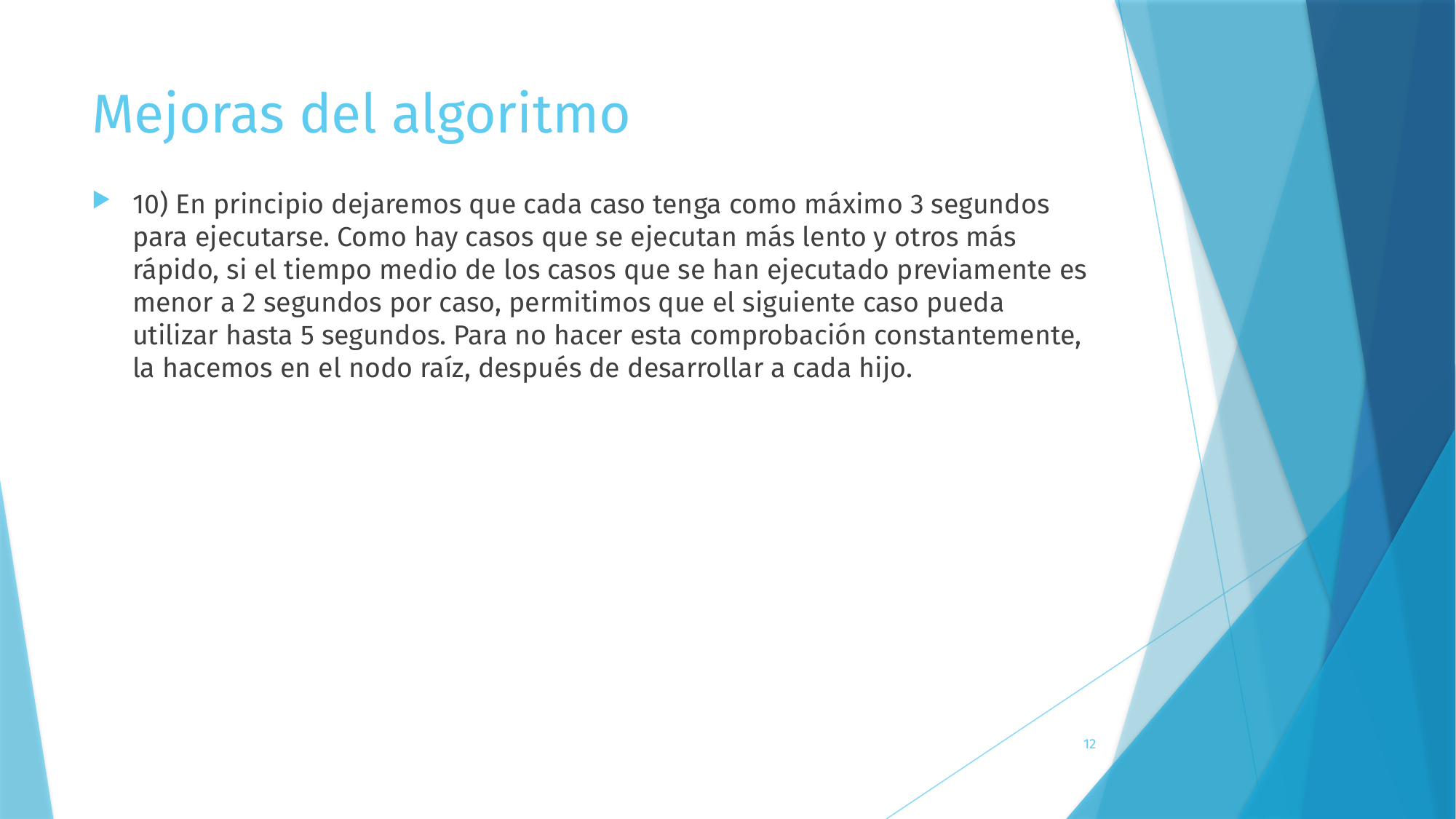

# Mejoras del algoritmo
10) En principio dejaremos que cada caso tenga como máximo 3 segundos para ejecutarse. Como hay casos que se ejecutan más lento y otros más rápido, si el tiempo medio de los casos que se han ejecutado previamente es menor a 2 segundos por caso, permitimos que el siguiente caso pueda utilizar hasta 5 segundos. Para no hacer esta comprobación constantemente, la hacemos en el nodo raíz, después de desarrollar a cada hijo.
12